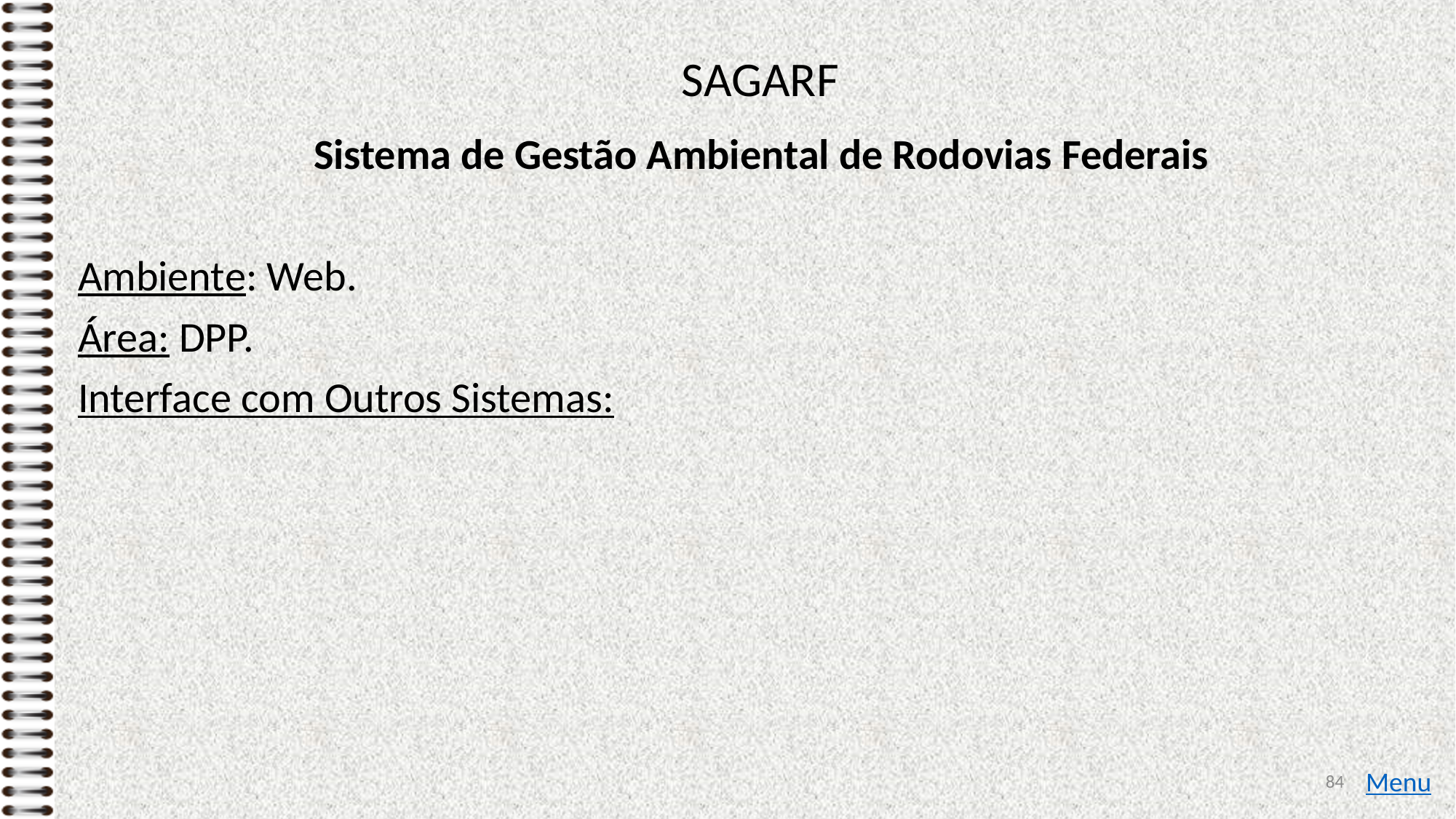

# SAGARF
Sistema de Gestão Ambiental de Rodovias Federais

Ambiente: Web.
Área: DPP.
Interface com Outros Sistemas:
84
Menu